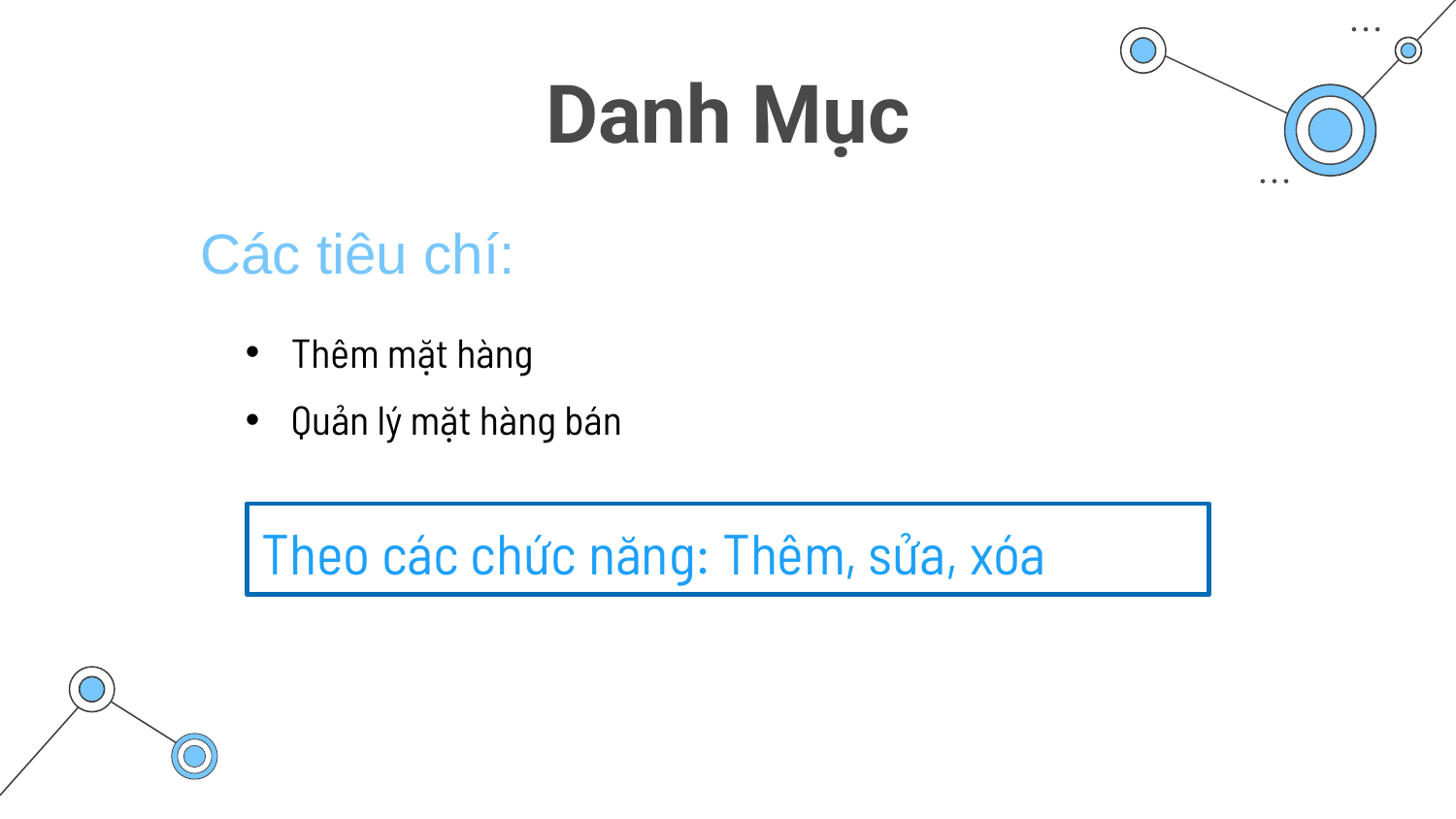

# Danh Mục
Các tiêu chí:
Thêm mặt hàng
Quản lý mặt hàng bán
Theo các chức năng: Thêm, sửa, xóa